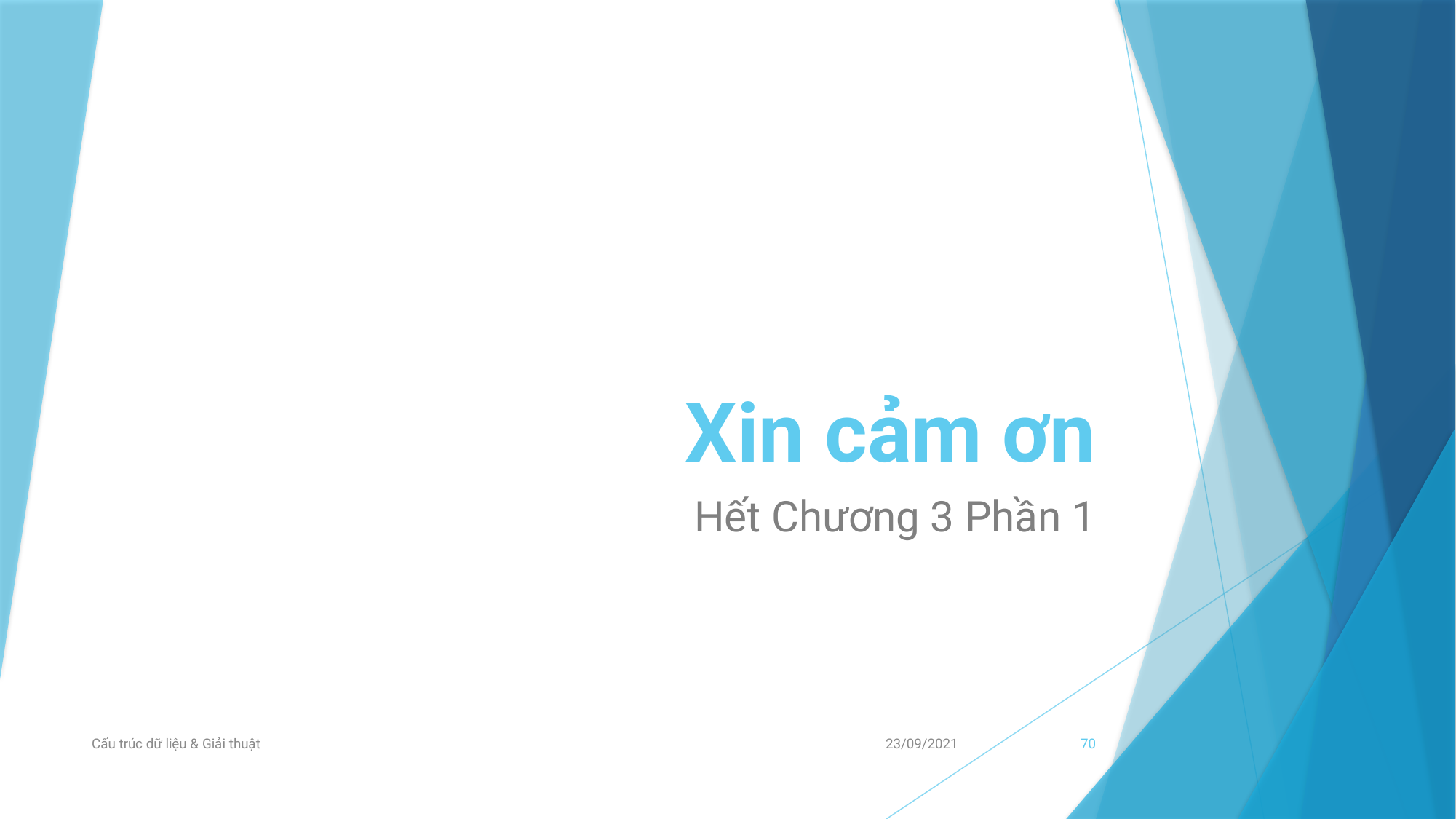

# Xin cảm ơn
Hết Chương 3 Phần 1
Cấu trúc dữ liệu & Giải thuật
23/09/2021
70